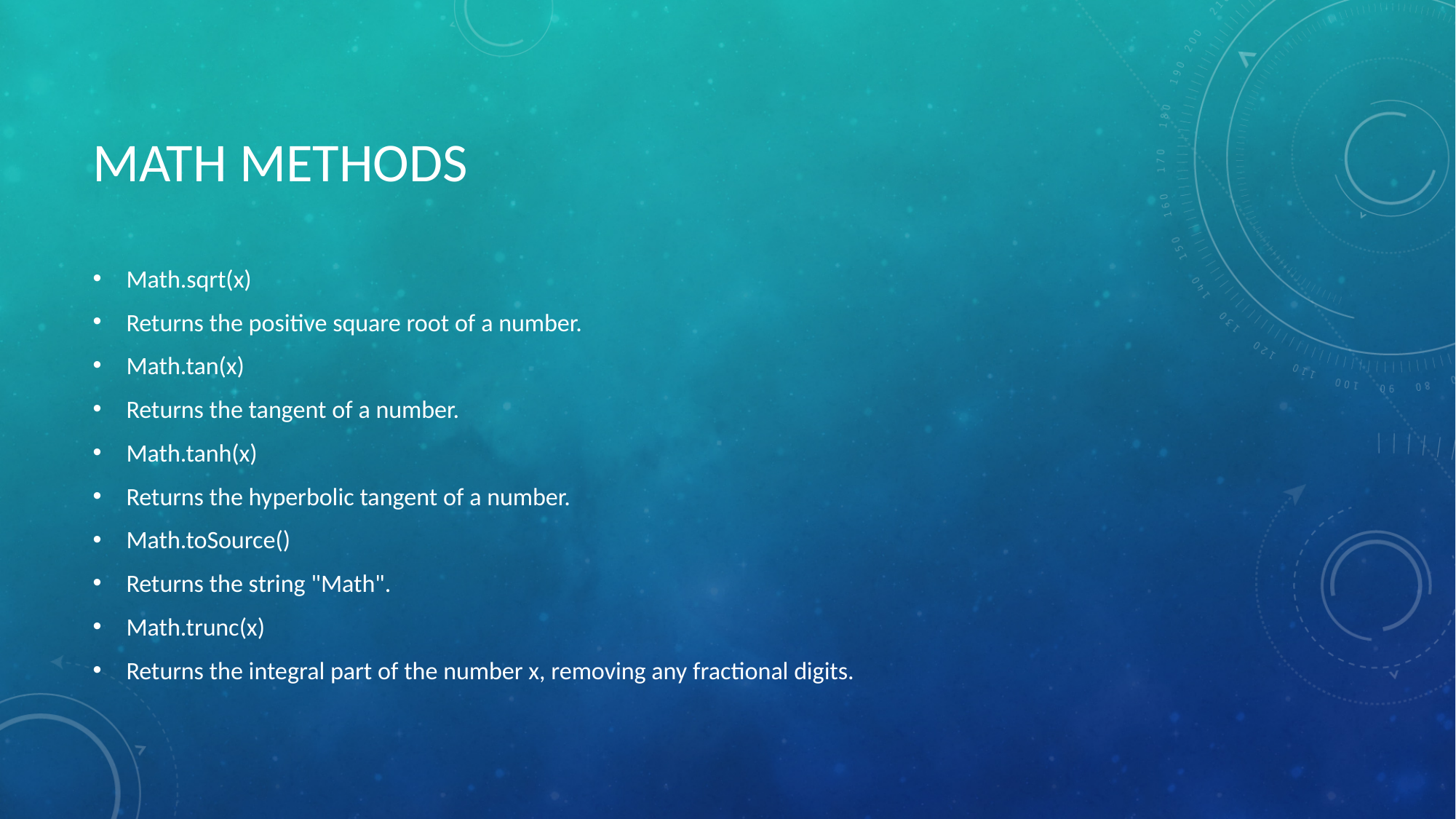

# Math Methods
Math.sqrt(x)
Returns the positive square root of a number.
Math.tan(x)
Returns the tangent of a number.
Math.tanh(x)
Returns the hyperbolic tangent of a number.
Math.toSource()
Returns the string "Math".
Math.trunc(x)
Returns the integral part of the number x, removing any fractional digits.